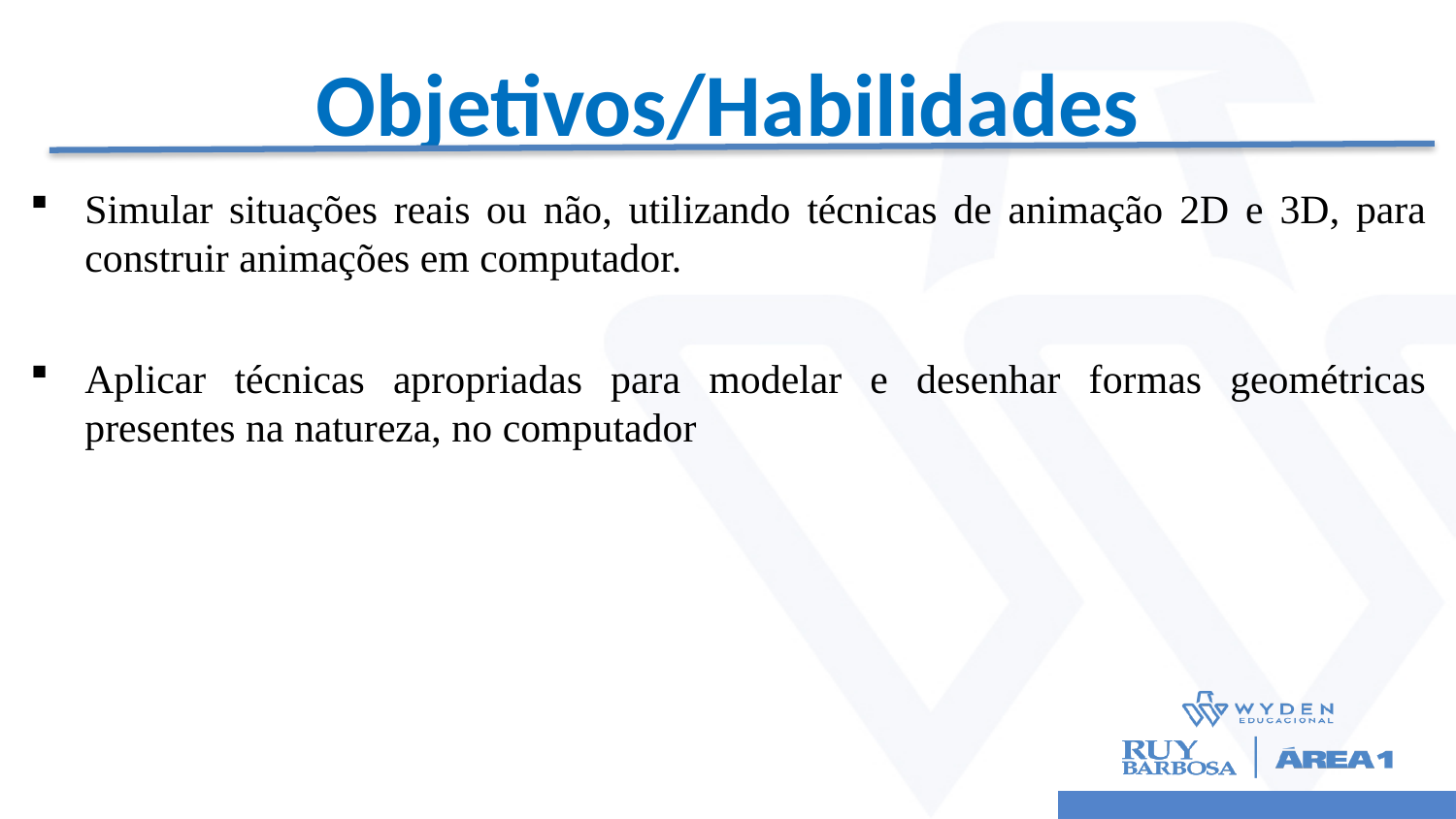

# Objetivos/Habilidades
Simular situações reais ou não, utilizando técnicas de animação 2D e 3D, para construir animações em computador.

Aplicar técnicas apropriadas para modelar e desenhar formas geométricas presentes na natureza, no computador